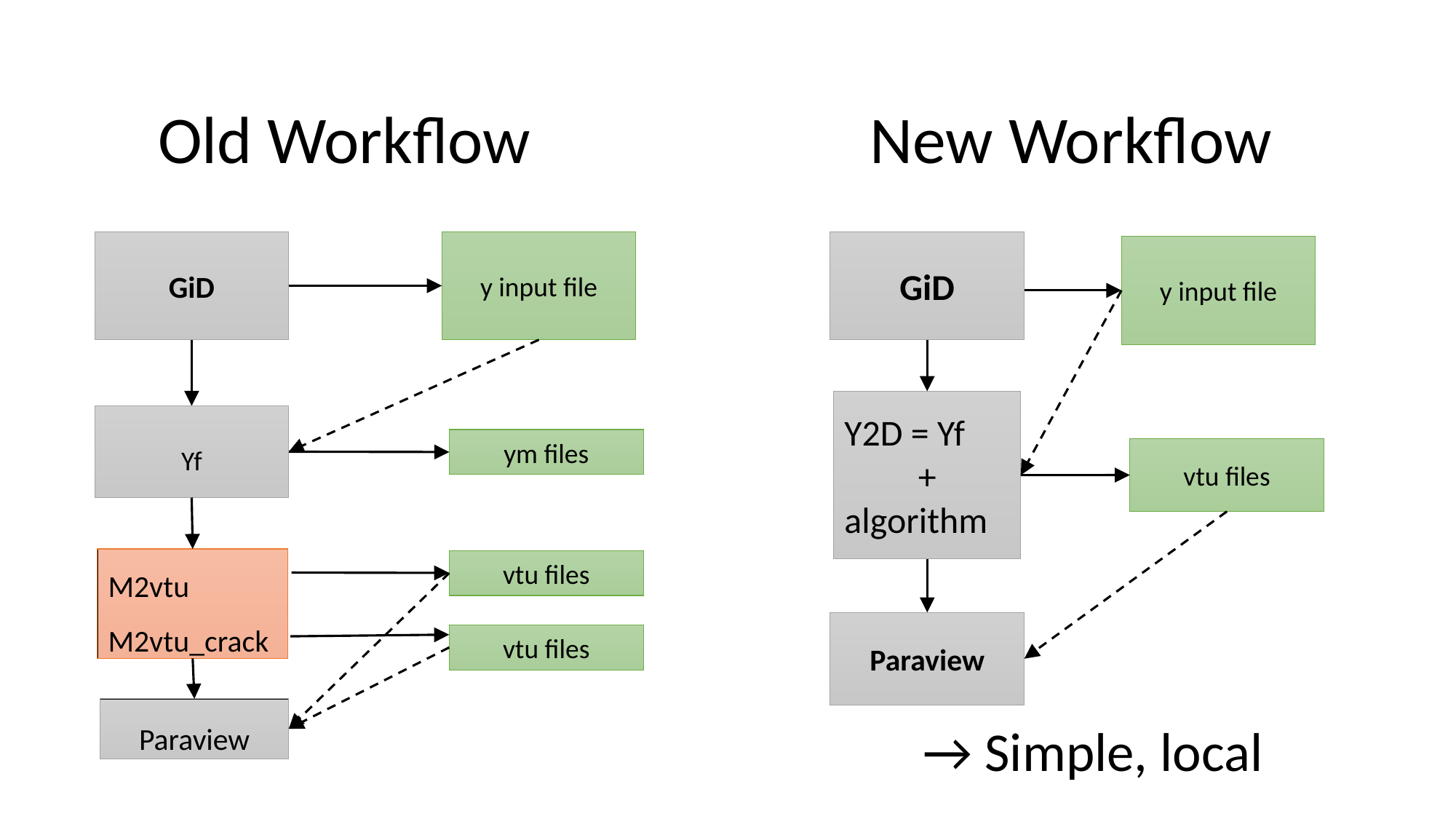

# New Workflow
Old Workflow
GiD
y input file
GiD
y input file
Y2D = Yf
+
algorithm
Yf
ym files
vtu files
M2vtu
M2vtu_crack
vtu files
Paraview
vtu files
Paraview
→ Simple, local